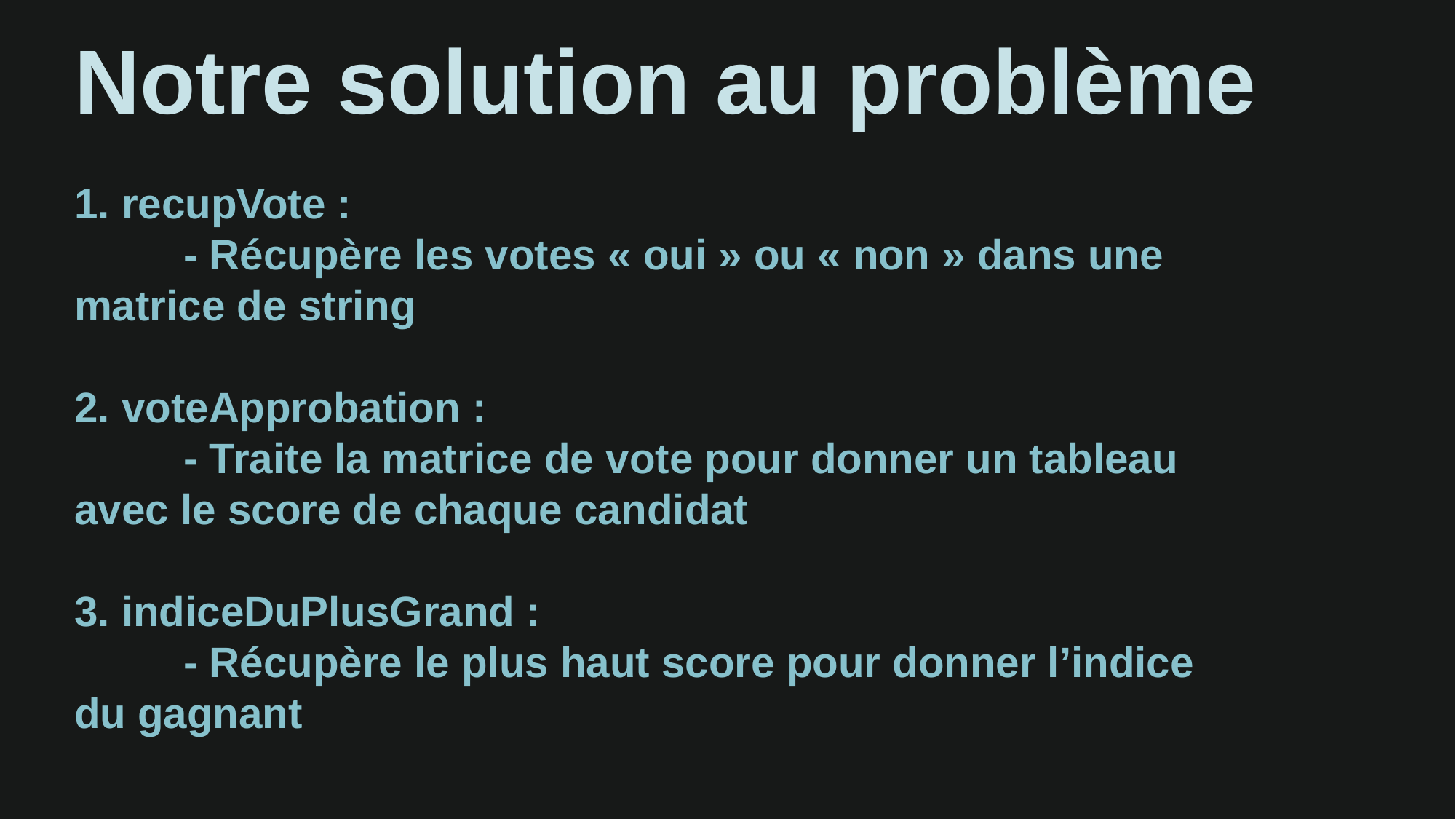

Notre solution au problème
1. recupVote :
	- Récupère les votes « oui » ou « non » dans une 	matrice de string

2. voteApprobation :
	- Traite la matrice de vote pour donner un tableau 	avec le score de chaque candidat

3. indiceDuPlusGrand :
	- Récupère le plus haut score pour donner l’indice 	du gagnant